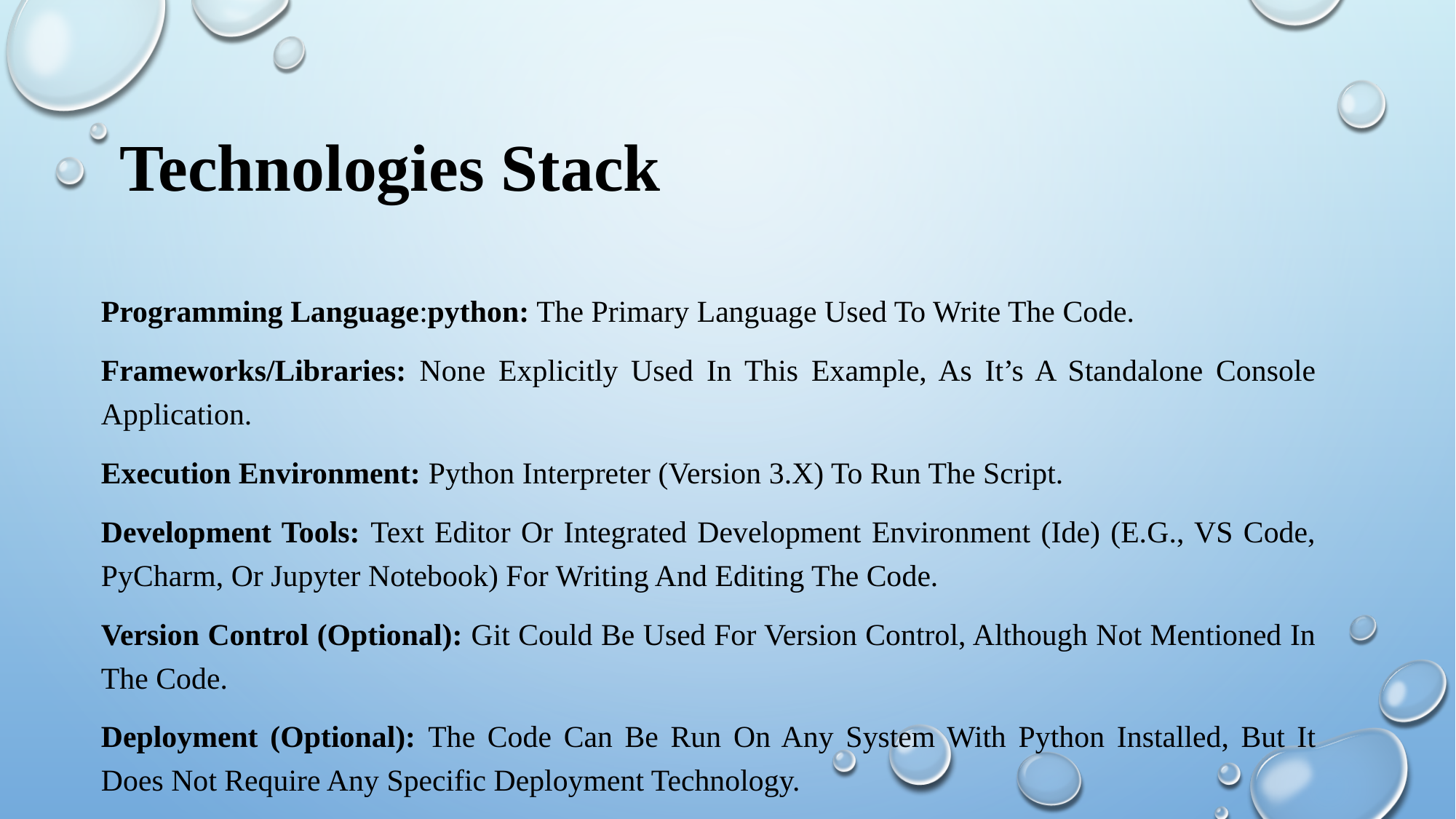

# Technologies Stack
Programming Language:python: The Primary Language Used To Write The Code.
Frameworks/Libraries: None Explicitly Used In This Example, As It’s A Standalone Console Application.
Execution Environment: Python Interpreter (Version 3.X) To Run The Script.
Development Tools: Text Editor Or Integrated Development Environment (Ide) (E.G., VS Code, PyCharm, Or Jupyter Notebook) For Writing And Editing The Code.
Version Control (Optional): Git Could Be Used For Version Control, Although Not Mentioned In The Code.
Deployment (Optional): The Code Can Be Run On Any System With Python Installed, But It Does Not Require Any Specific Deployment Technology.